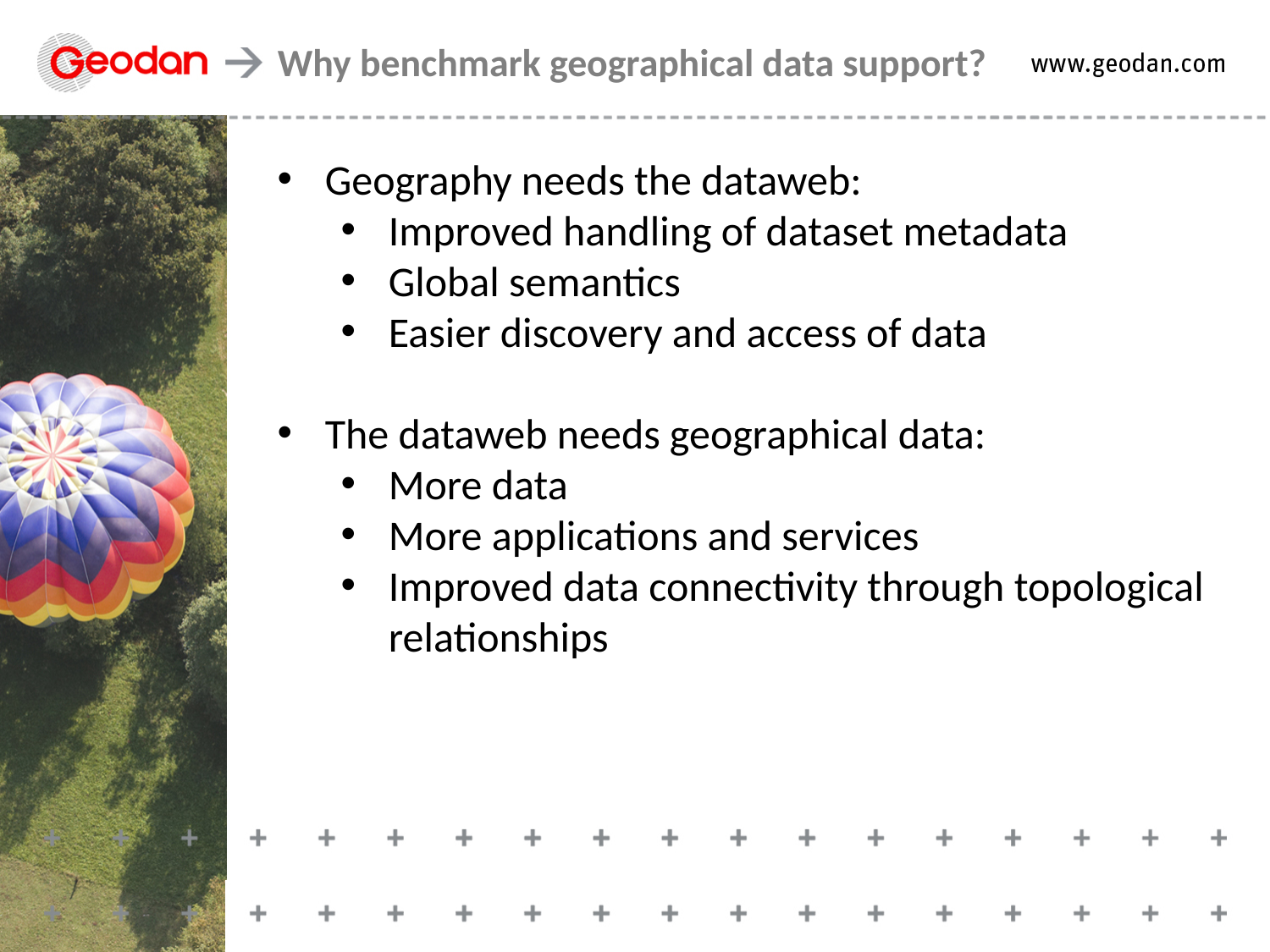

Why benchmark geographical data support?
Geography needs the dataweb:
Improved handling of dataset metadata
Global semantics
Easier discovery and access of data

The dataweb needs geographical data:
More data
More applications and services
Improved data connectivity through topological relationships